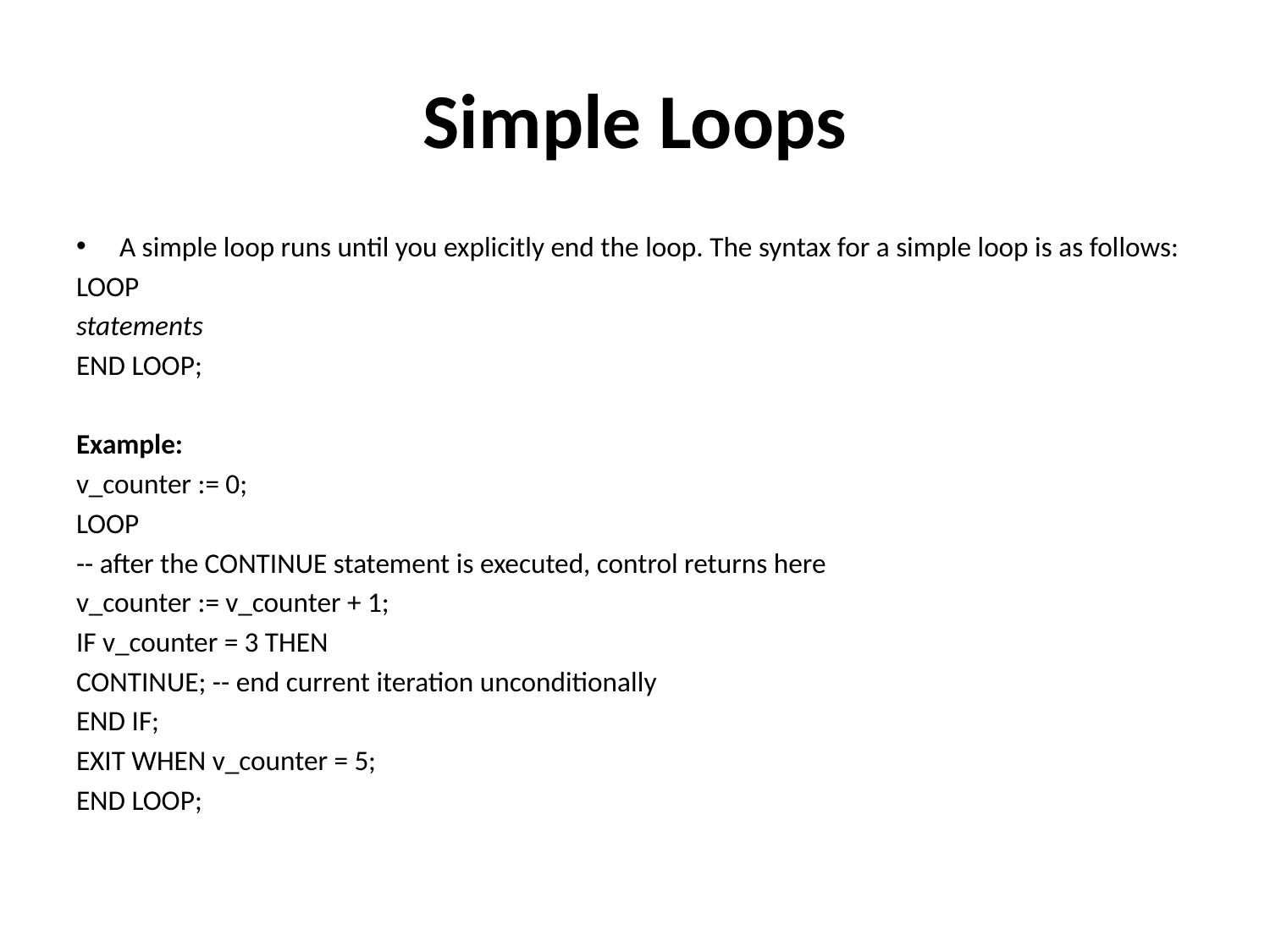

# Simple Loops
A simple loop runs until you explicitly end the loop. The syntax for a simple loop is as follows:
LOOP
statements
END LOOP;

Example:
v_counter := 0;
LOOP
-- after the CONTINUE statement is executed, control returns here
v_counter := v_counter + 1;
IF v_counter = 3 THEN
CONTINUE; -- end current iteration unconditionally
END IF;
EXIT WHEN v_counter = 5;
END LOOP;